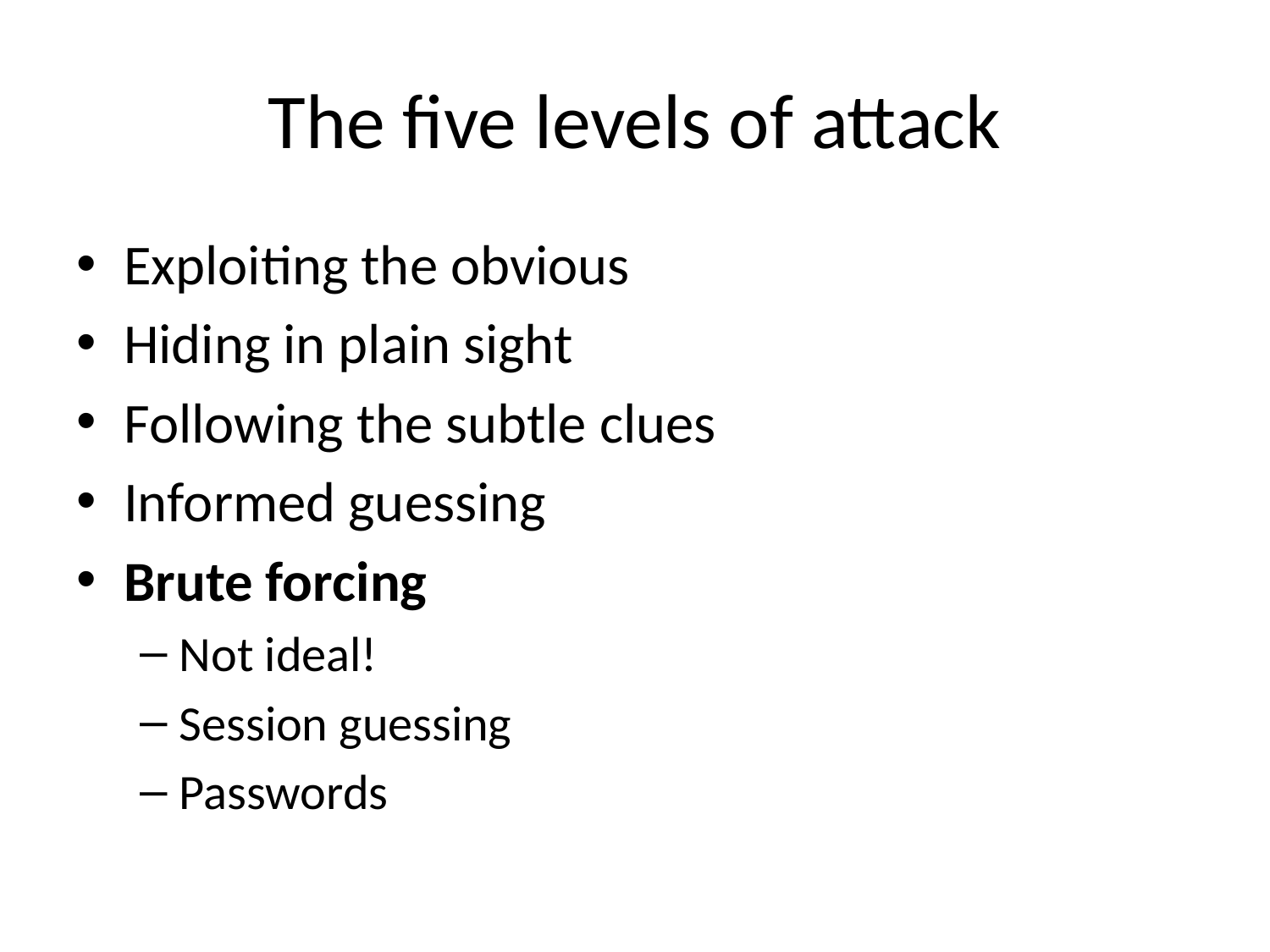

# The five levels of attack
Exploiting the obvious
Hiding in plain sight
Following the subtle clues
Informed guessing
Brute forcing
Not ideal!
Session guessing
Passwords